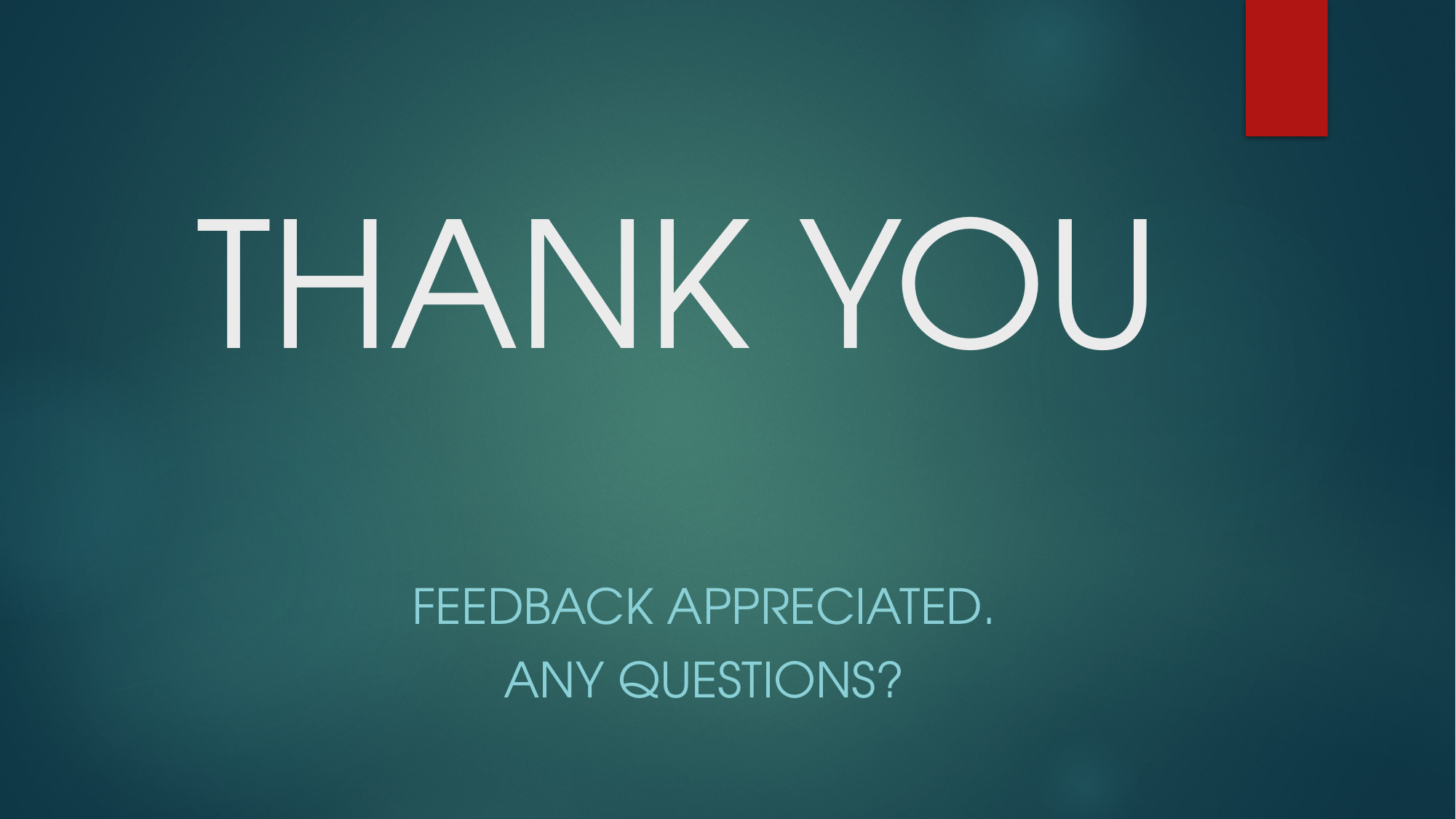

# THANK YOU
FEEDBACK APPRECIATED.
ANY QUESTIONS?